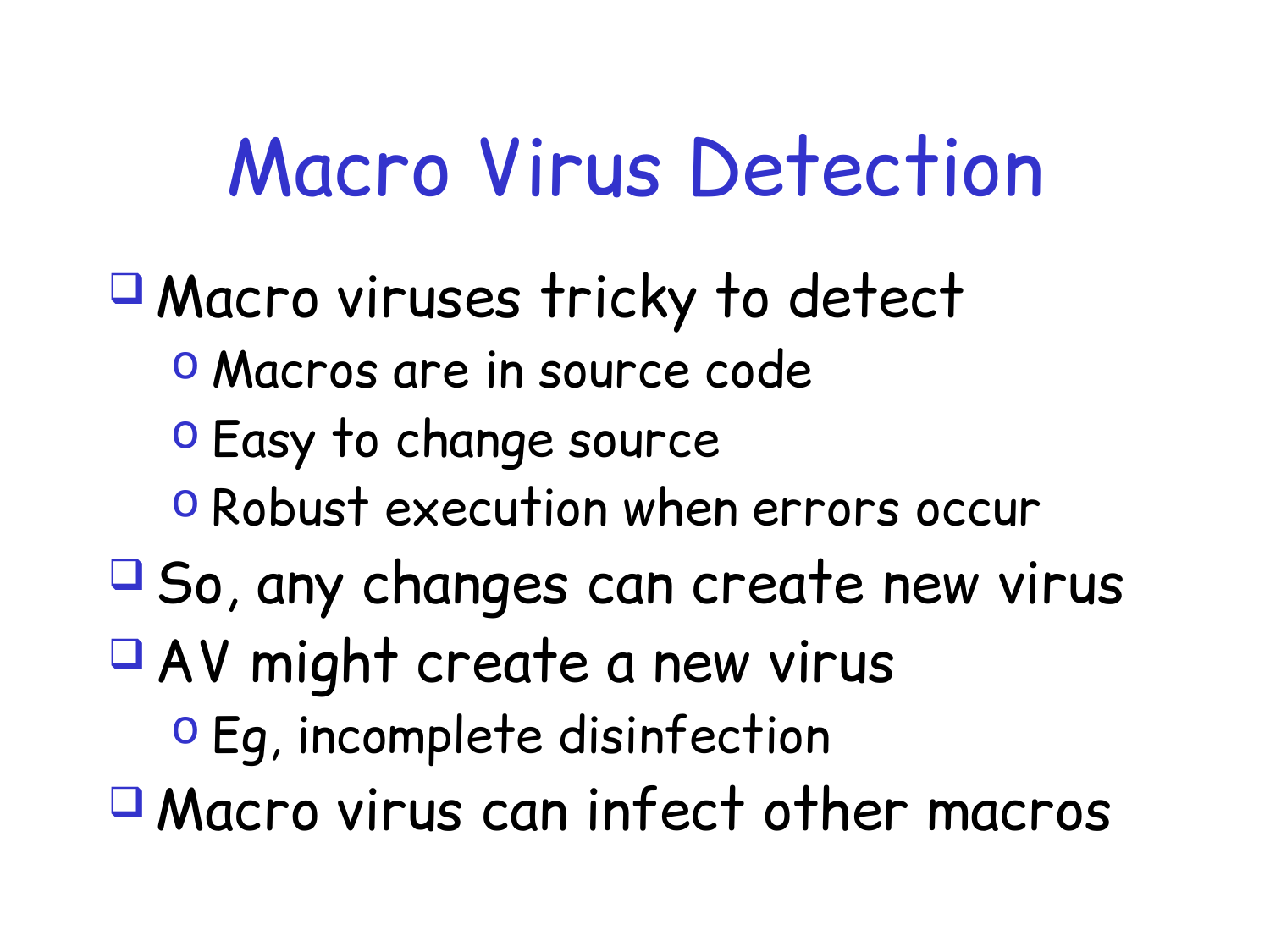

# Macro Virus Detection
Macro viruses tricky to detect
Macros are in source code
Easy to change source
Robust execution when errors occur
So, any changes can create new virus
AV might create a new virus
Eg, incomplete disinfection
Macro virus can infect other macros